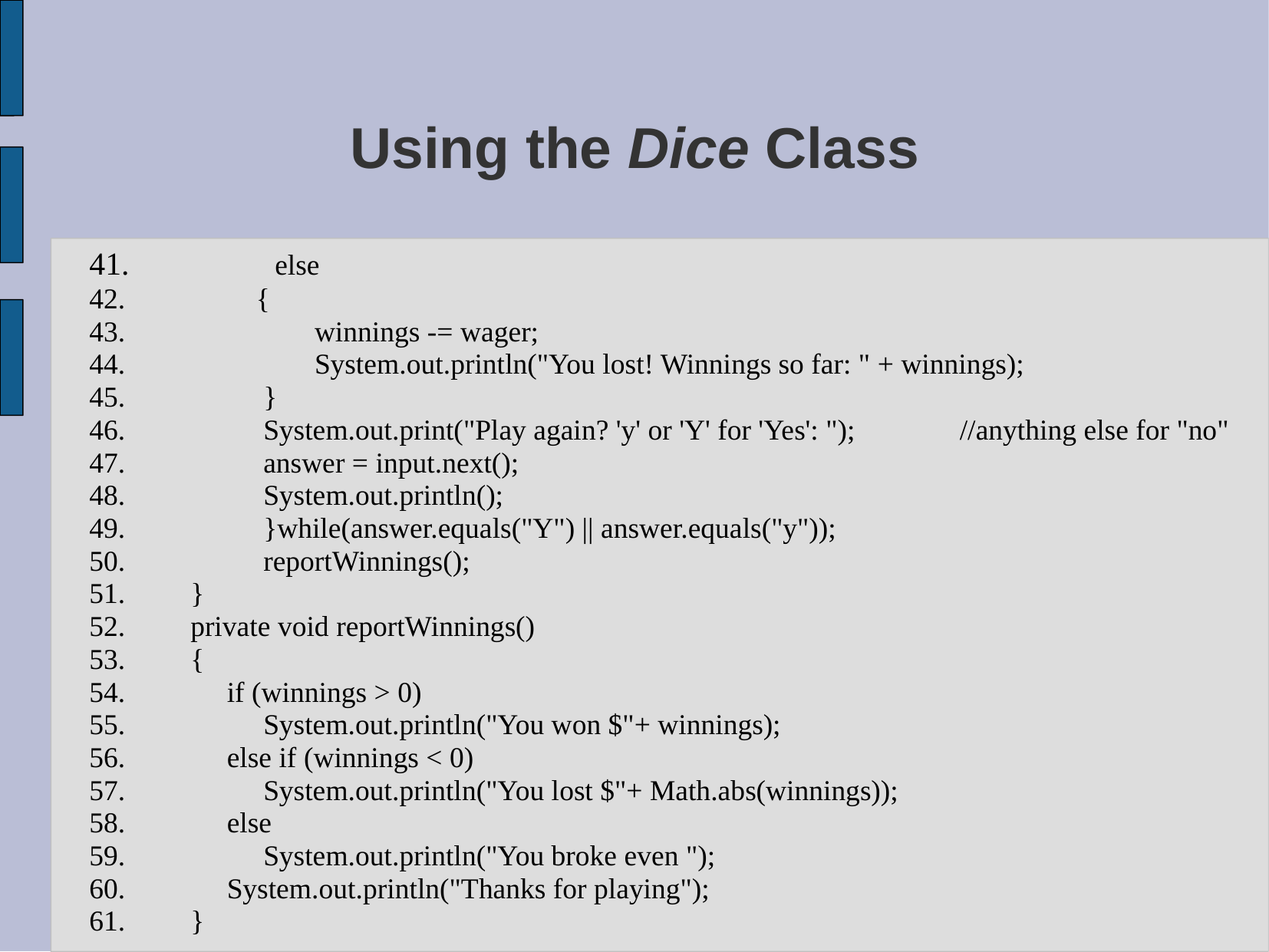

# Using the Dice Class
               else
              {
                      winnings -= wager;
                      System.out.println("You lost! Winnings so far: " + winnings);
               }
               System.out.print("Play again? 'y' or 'Y' for 'Yes': ");	//anything else for "no"
               answer = input.next();
               System.out.println();
               }while(answer.equals("Y") || answer.equals("y"));
               reportWinnings();
     }
     private void reportWinnings()
     {
          if (winnings > 0)
               System.out.println("You won $"+ winnings);
          else if (winnings < 0)
               System.out.println("You lost $"+ Math.abs(winnings));
          else
               System.out.println("You broke even ");
          System.out.println("Thanks for playing");
     }